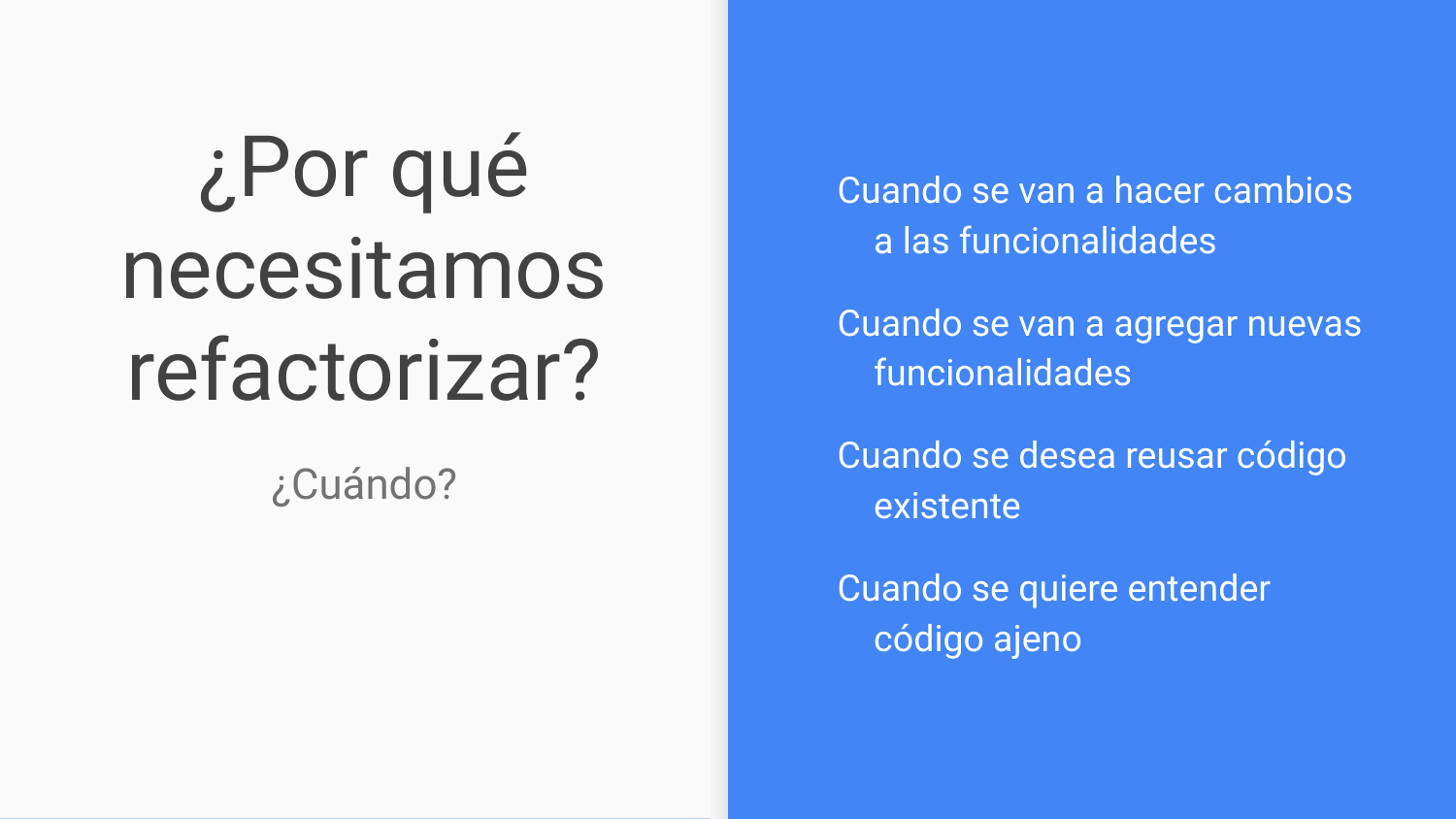

Cuando se van a hacer cambios a las funcionalidades
Cuando se van a agregar nuevas funcionalidades
Cuando se desea reusar código existente
Cuando se quiere entender código ajeno
# ¿Por qué necesitamos refactorizar?
¿Cuándo?